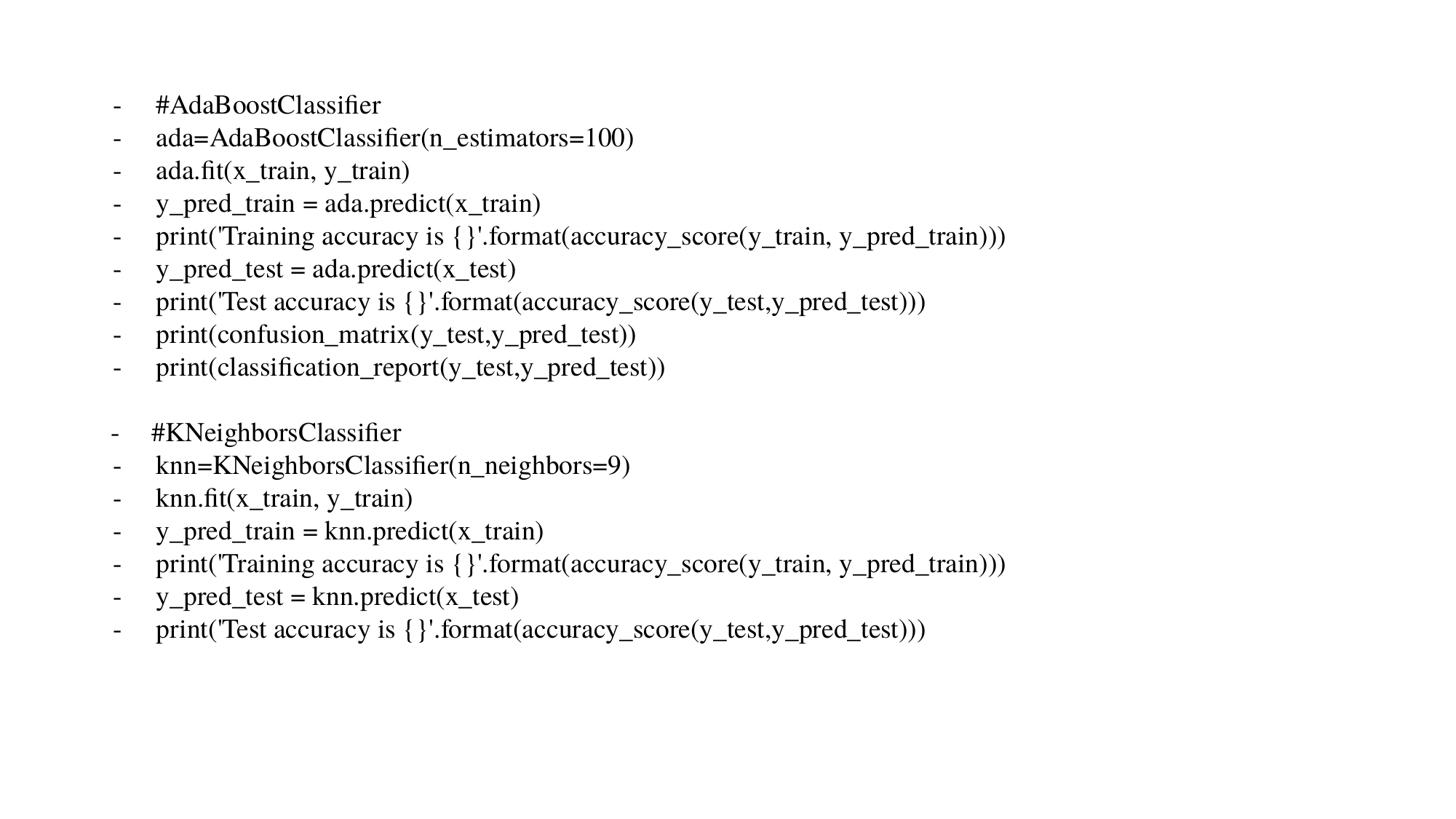

​
    -    #AdaBoostClassifier
    -    ada=AdaBoostClassifier(n_estimators=100)
    -    ada.fit(x_train, y_train)
    -    y_pred_train = ada.predict(x_train)
    -    print('Training accuracy is {}'.format(accuracy_score(y_train, y_pred_train)))
    -    y_pred_test = ada.predict(x_test)
    -    print('Test accuracy is {}'.format(accuracy_score(y_test,y_pred_test)))
    -    print(confusion_matrix(y_test,y_pred_test))
    -    print(classification_report(y_test,y_pred_test))

    -    #KNeighborsClassifier
    -    knn=KNeighborsClassifier(n_neighbors=9)
    -    knn.fit(x_train, y_train)
    -    y_pred_train = knn.predict(x_train)
    -    print('Training accuracy is {}'.format(accuracy_score(y_train, y_pred_train)))
    -    y_pred_test = knn.predict(x_test)
    -    print('Test accuracy is {}'.format(accuracy_score(y_test,y_pred_test)))